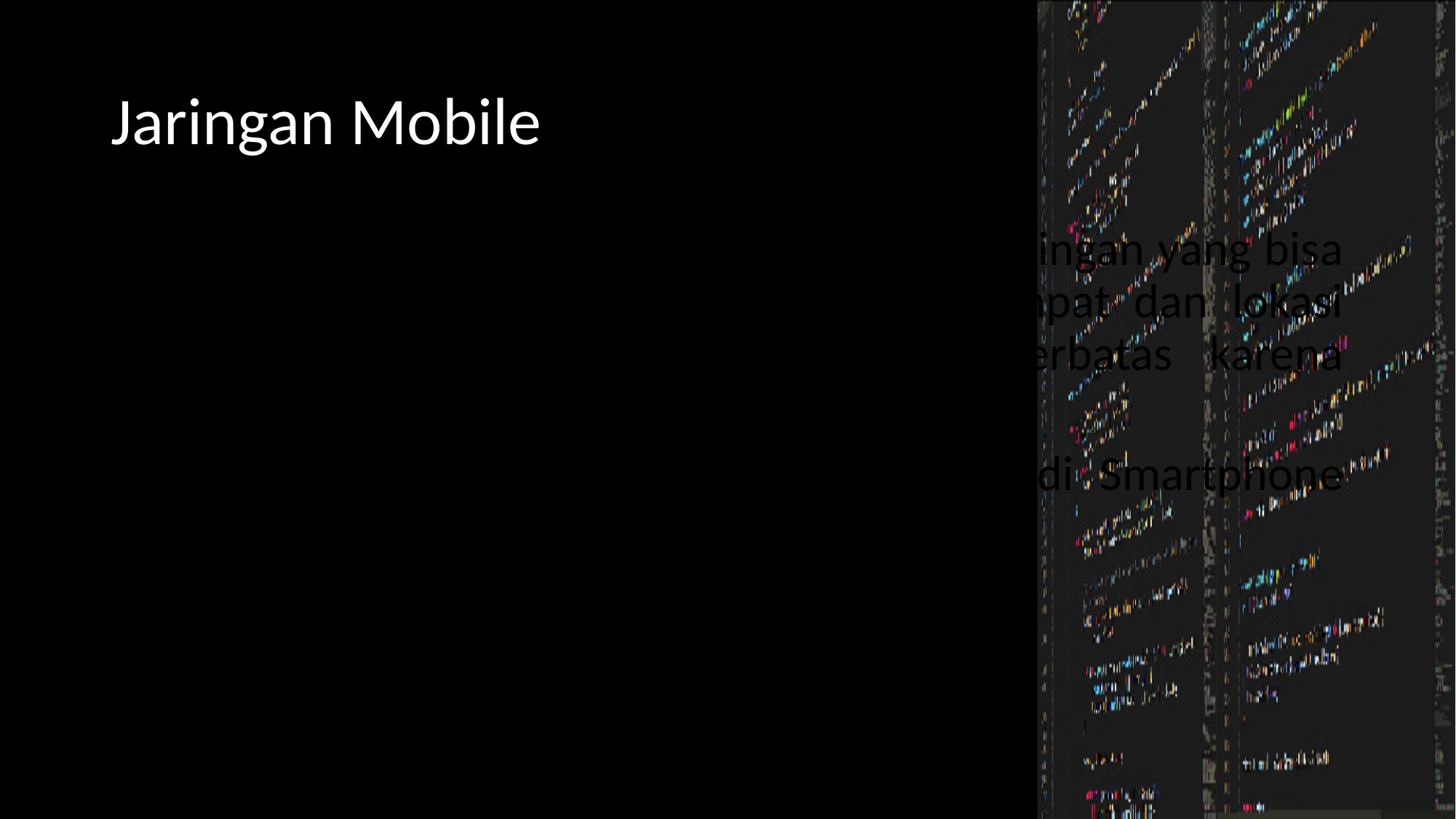

# Jaringan Mobile
Jaringan Mobile dalam Ubiquitous sebuah jaringan yang bisa kita lakukan dimana saja, perpindahan tempat dan lokasi dalam mengakses jaringan yang tidak terbatas karena bersifat Mobility.
Penerapan : Penggunaan Jaringan Mobile di Smartphone untuk mengakses Portal Berita.